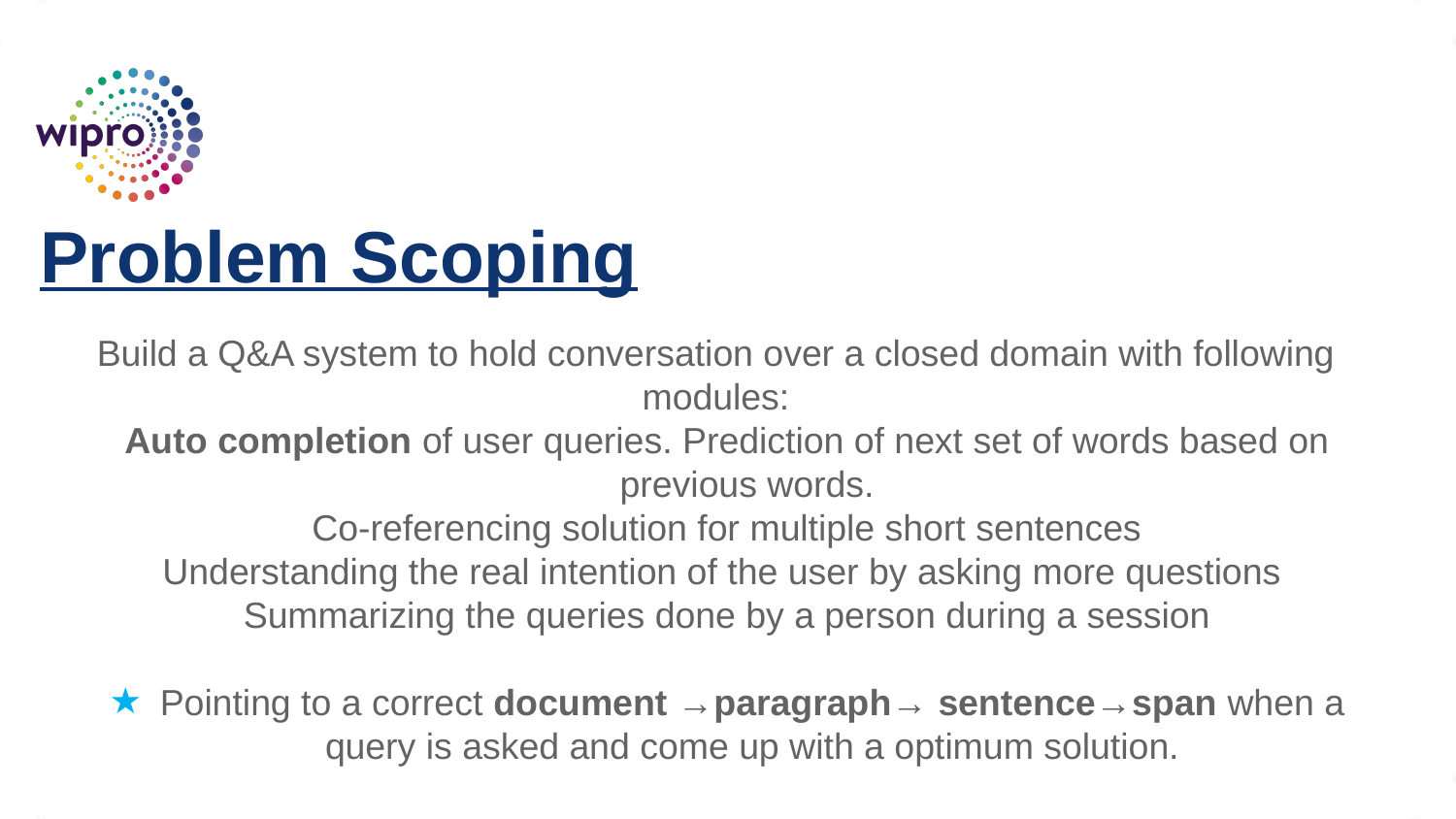

Problem Scoping
Build a Q&A system to hold conversation over a closed domain with following modules:
Auto completion of user queries. Prediction of next set of words based on previous words.
Co-referencing solution for multiple short sentences
Understanding the real intention of the user by asking more questions
Summarizing the queries done by a person during a session

Pointing to a correct document →paragraph→ sentence→span when a query is asked and come up with a optimum solution.